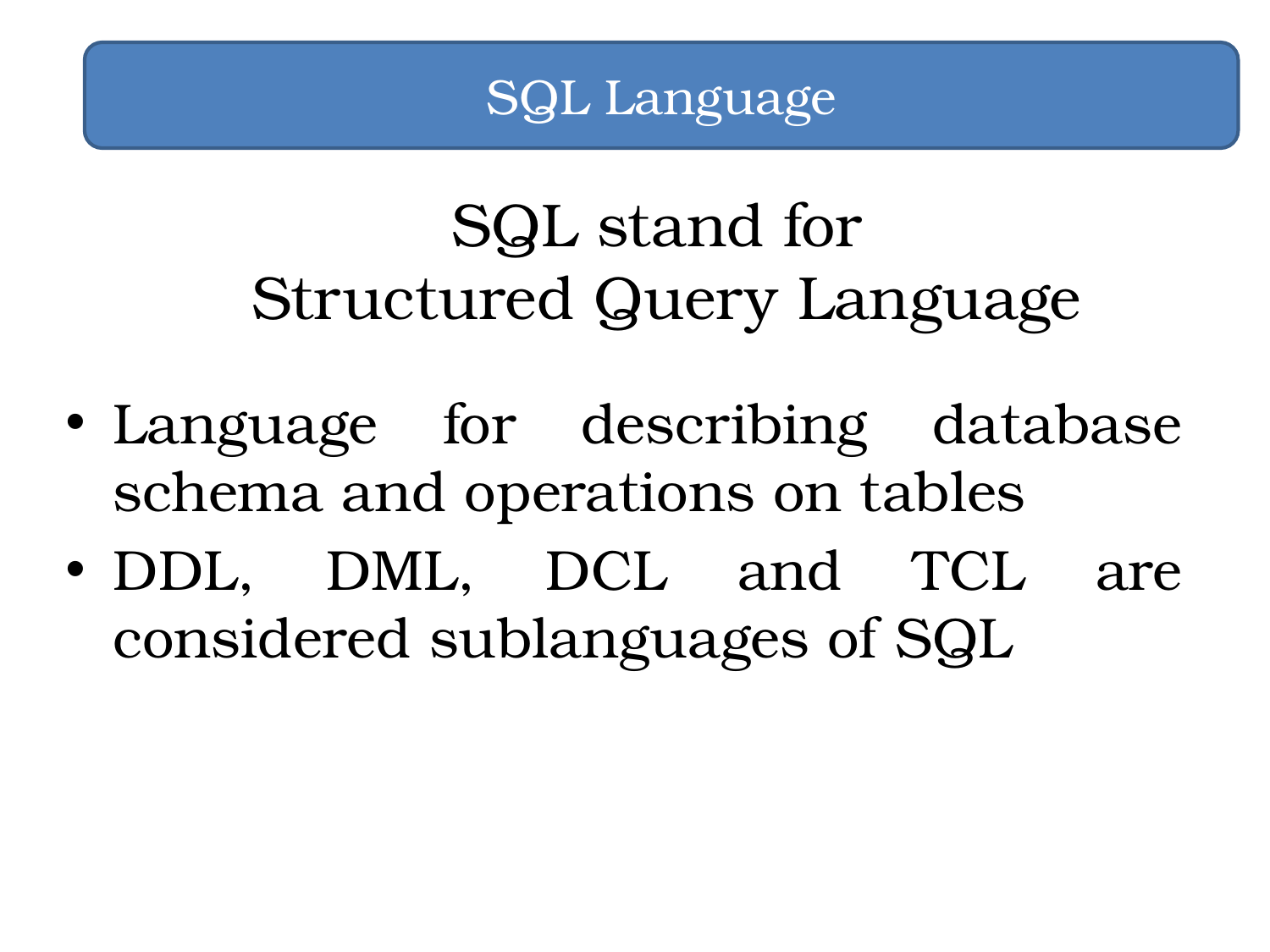

SQL Language
# SQL stand for Structured Query Language
Language for describing database schema and operations on tables
DDL, DML, DCL and TCL are considered sublanguages of SQL